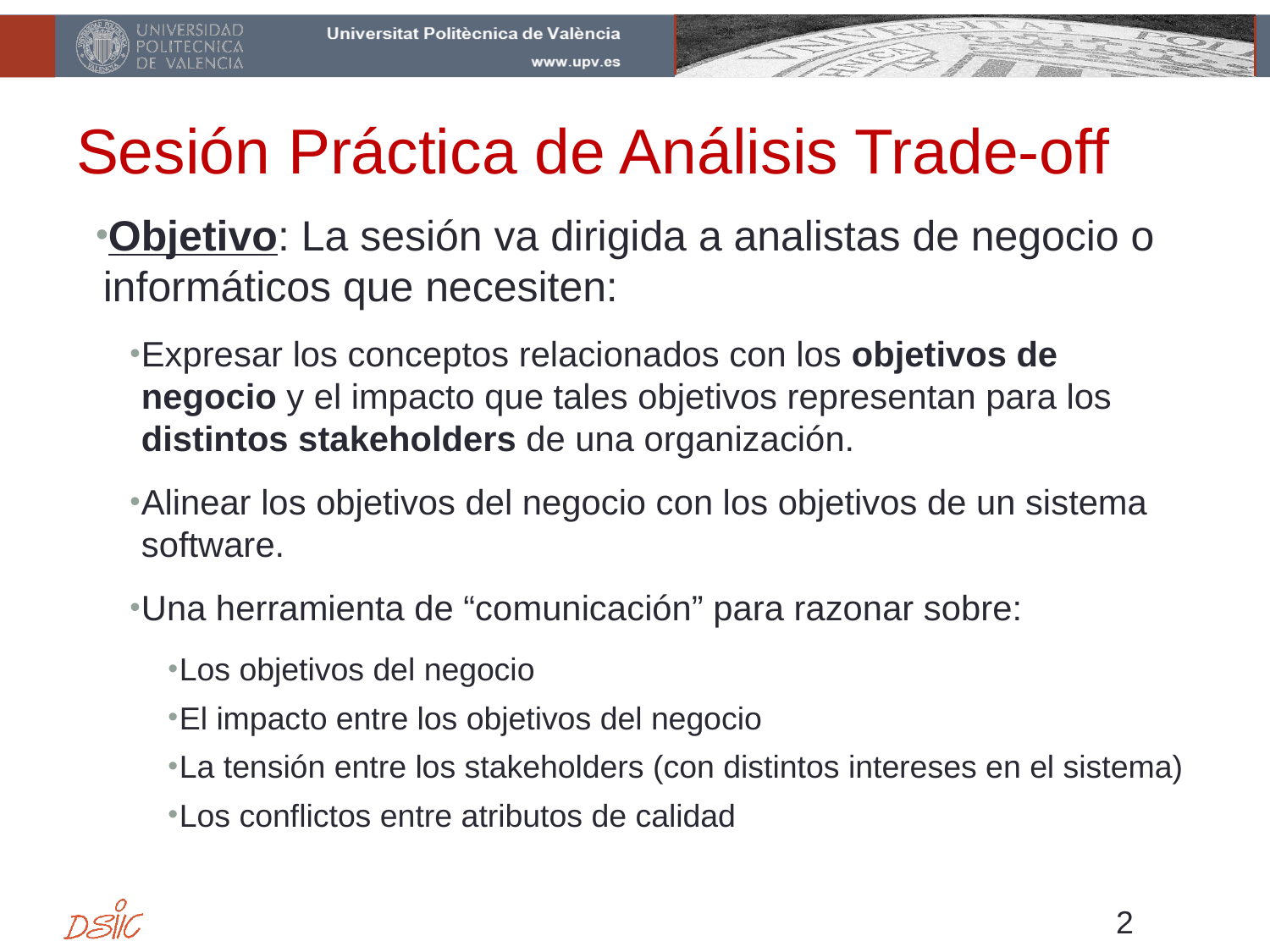

# Sesión Práctica de Análisis Trade-off
Objetivo: La sesión va dirigida a analistas de negocio o informáticos que necesiten:
Expresar los conceptos relacionados con los objetivos de negocio y el impacto que tales objetivos representan para los distintos stakeholders de una organización.
Alinear los objetivos del negocio con los objetivos de un sistema software.
Una herramienta de “comunicación” para razonar sobre:
Los objetivos del negocio
El impacto entre los objetivos del negocio
La tensión entre los stakeholders (con distintos intereses en el sistema)
Los conflictos entre atributos de calidad

2